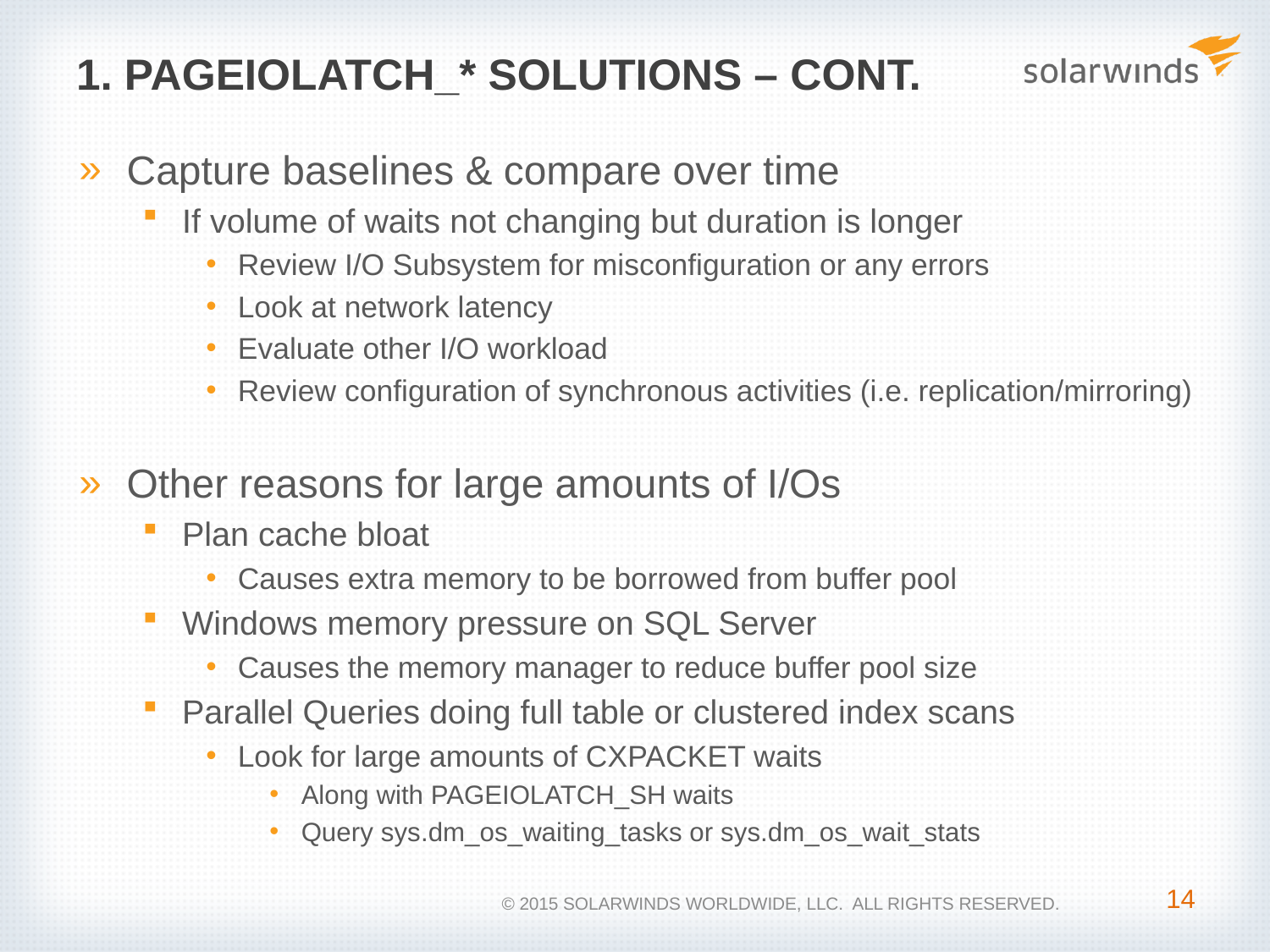

# 1. PAGEIOLATCH_* Solutions – Cont.
Capture baselines & compare over time
If volume of waits not changing but duration is longer
Review I/O Subsystem for misconfiguration or any errors
Look at network latency
Evaluate other I/O workload
Review configuration of synchronous activities (i.e. replication/mirroring)

Other reasons for large amounts of I/Os
Plan cache bloat
Causes extra memory to be borrowed from buffer pool
Windows memory pressure on SQL Server
Causes the memory manager to reduce buffer pool size
Parallel Queries doing full table or clustered index scans
Look for large amounts of CXPACKET waits
Along with PAGEIOLATCH_SH waits
Query sys.dm_os_waiting_tasks or sys.dm_os_wait_stats

14